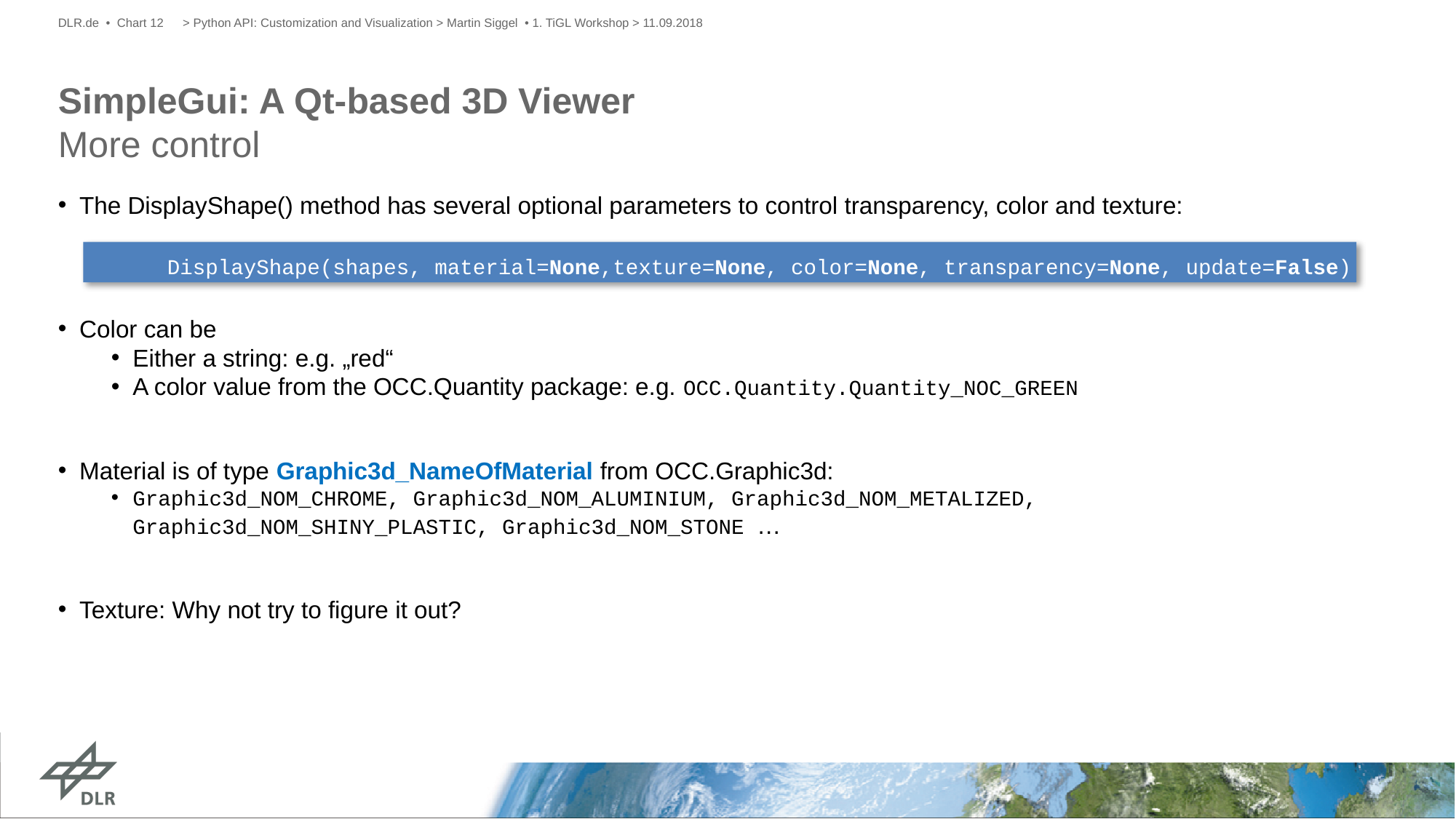

DLR.de  •  Chart 12
> Python API: Customization and Visualization > Martin Siggel  • 1. TiGL Workshop > 11.09.2018
# SimpleGui: A Qt-based 3D Viewer More control
The DisplayShape() method has several optional parameters to control transparency, color and texture:

	DisplayShape(shapes, material=None,texture=None, color=None, transparency=None, update=False)

Color can be
Either a string: e.g. „red“
A color value from the OCC.Quantity package: e.g. OCC.Quantity.Quantity_NOC_GREEN

Material is of type Graphic3d_NameOfMaterial from OCC.Graphic3d:
Graphic3d_NOM_CHROME, Graphic3d_NOM_ALUMINIUM, Graphic3d_NOM_METALIZED, Graphic3d_NOM_SHINY_PLASTIC, Graphic3d_NOM_STONE …

Texture: Why not try to figure it out?